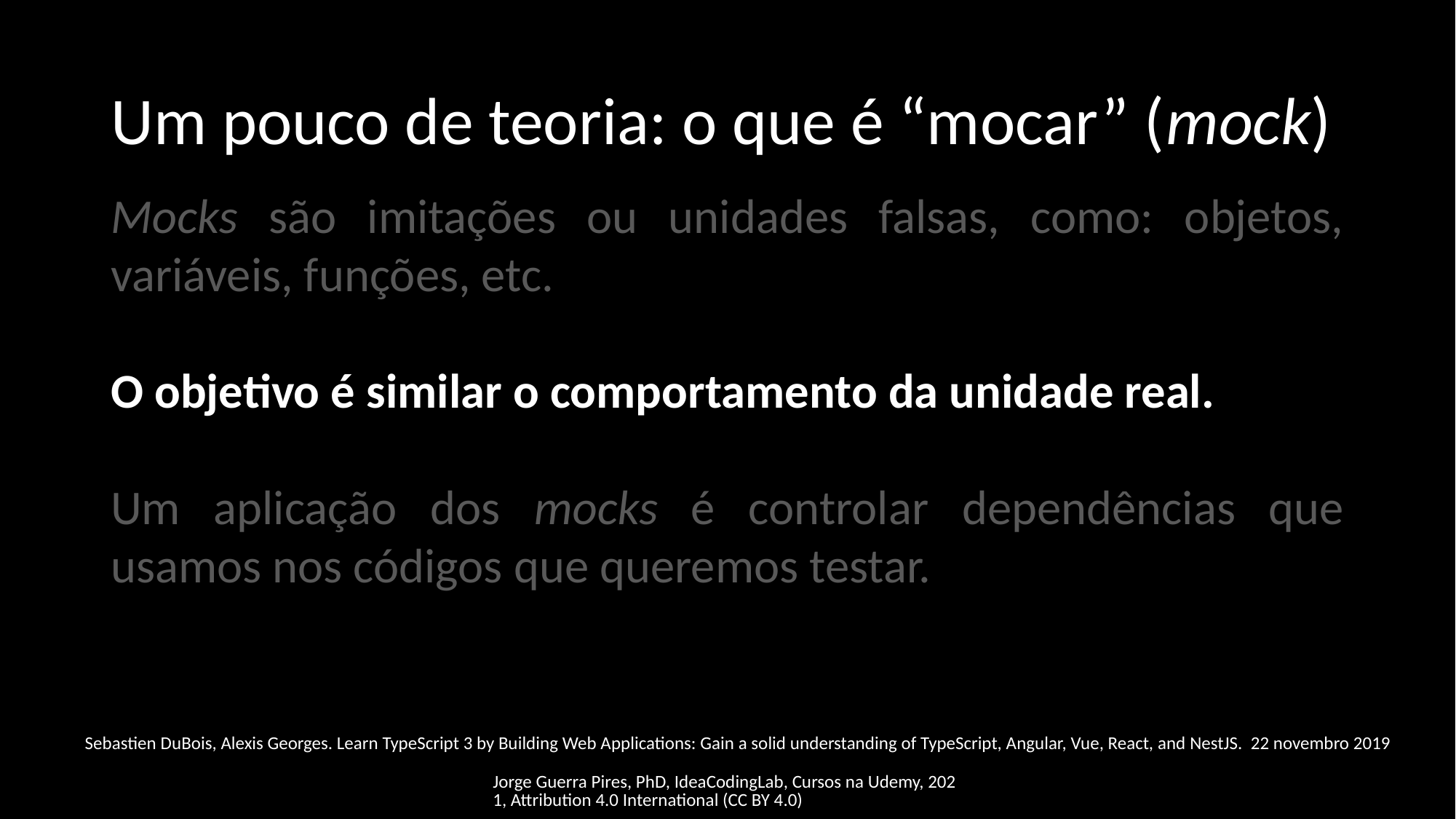

# Um pouco de teoria: o que é “mocar” (mock)
Mocks são imitações ou unidades falsas, como: objetos, variáveis, funções, etc.

O objetivo é similar o comportamento da unidade real.

Um aplicação dos mocks é controlar dependências que usamos nos códigos que queremos testar.
Sebastien DuBois, Alexis Georges. Learn TypeScript 3 by Building Web Applications: Gain a solid understanding of TypeScript, Angular, Vue, React, and NestJS.  22 novembro 2019
Jorge Guerra Pires, PhD, IdeaCodingLab, Cursos na Udemy, 2021, Attribution 4.0 International (CC BY 4.0)